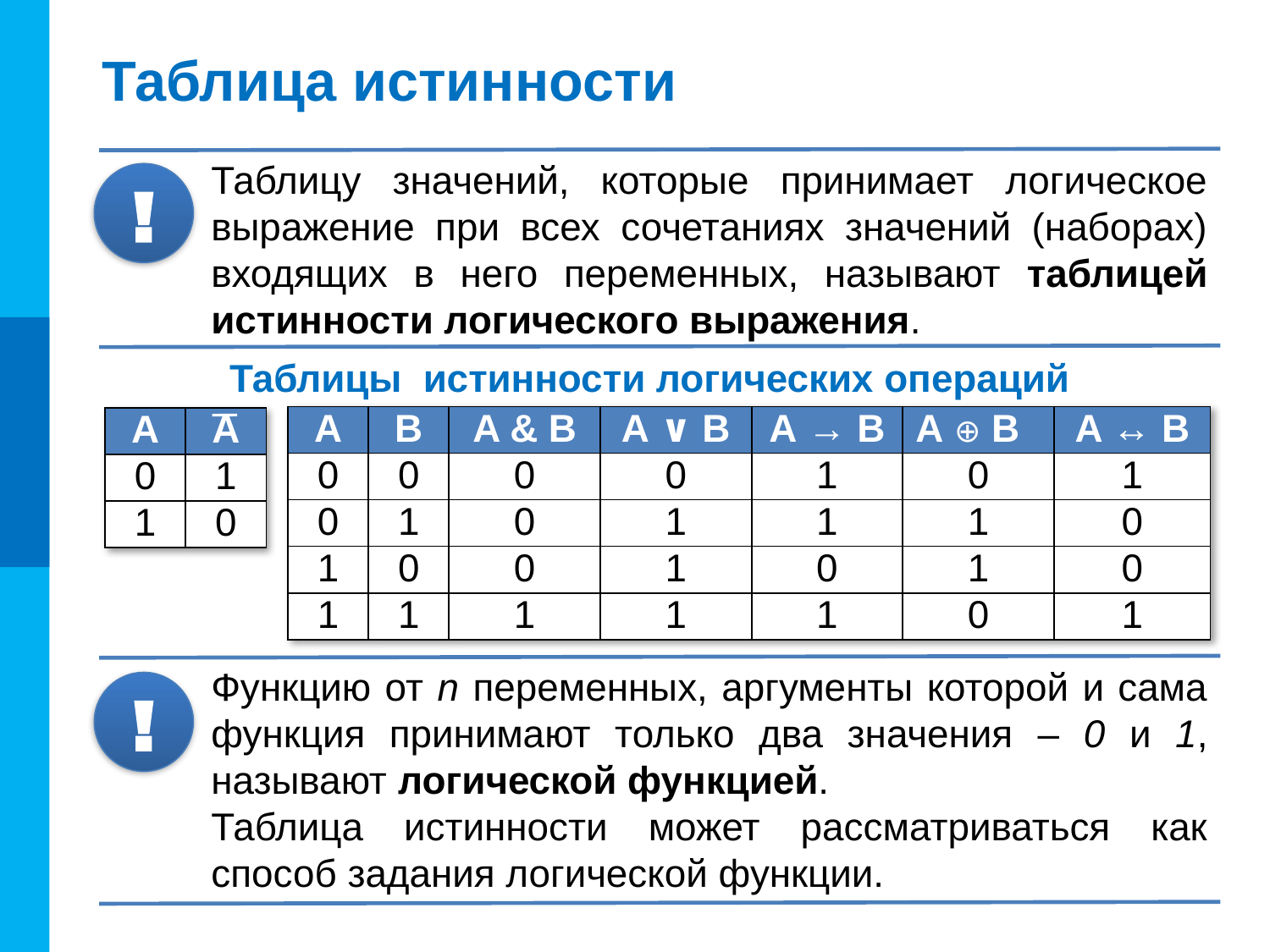

# Таблица истинности
Таблицу значений, которые принимает логическое выражение при всех сочетаниях значений (наборах) входящих в него переменных, называют таблицей истинности логического выражения.
!
Таблицы  истинности логических операций
| А | В | A & B | А ∨ B | A → B | A ⊕ B | A ↔ B |
| --- | --- | --- | --- | --- | --- | --- |
| 0 | 0 | 0 | 0 | 1 | 0 | 1 |
| 0 | 1 | 0 | 1 | 1 | 1 | 0 |
| 1 | 0 | 0 | 1 | 0 | 1 | 0 |
| 1 | 1 | 1 | 1 | 1 | 0 | 1 |
| А | A |
| --- | --- |
| 0 | 1 |
| 1 | 0 |
Функцию от n переменных, аргументы которой и сама функция принимают только два значения – 0 и 1, называют логической функцией.
Таблица истинности может рассматриваться как способ задания логической функции.
!